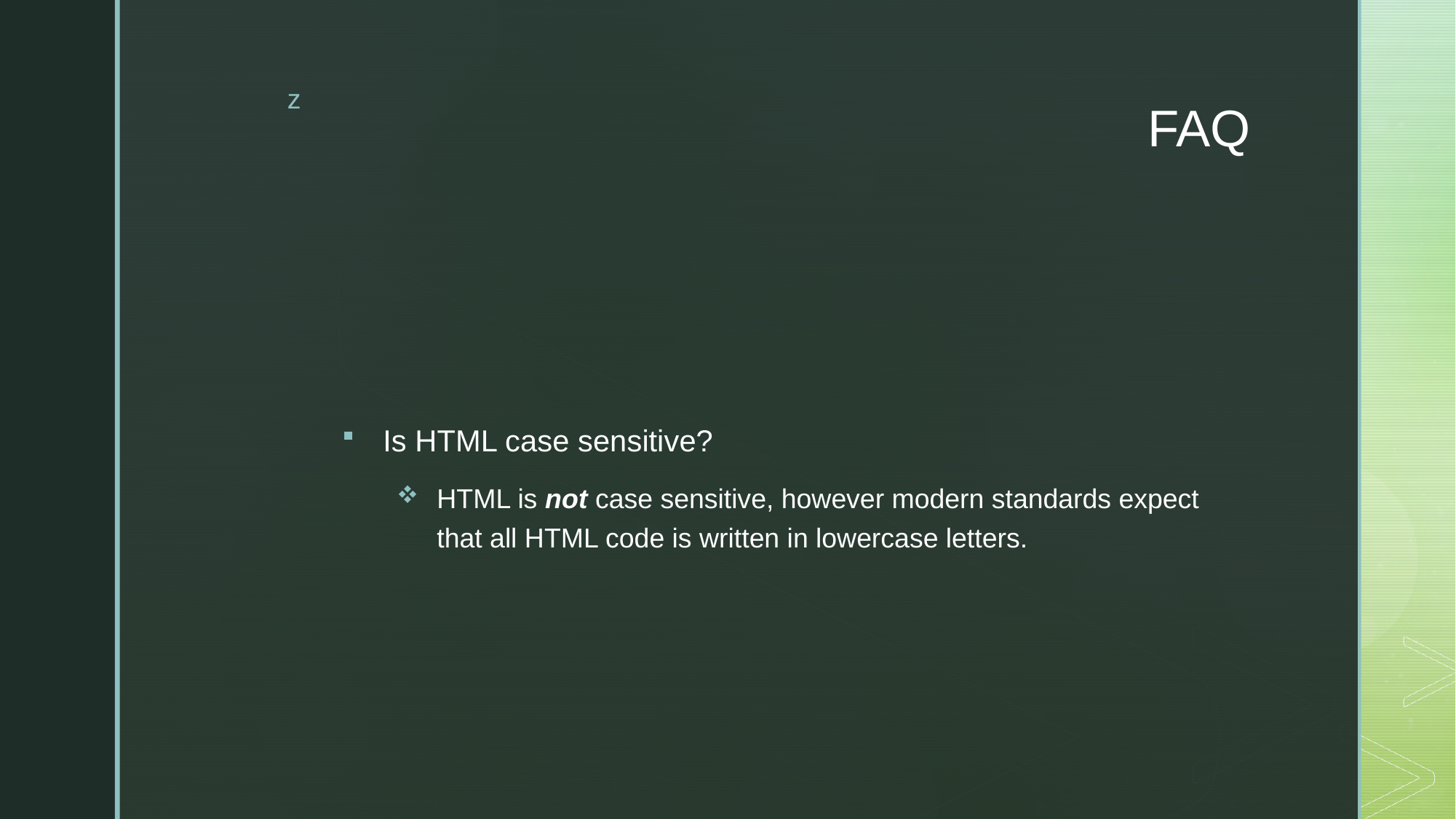

# FAQ
Is HTML case sensitive?
HTML is not case sensitive, however modern standards expect that all HTML code is written in lowercase letters.